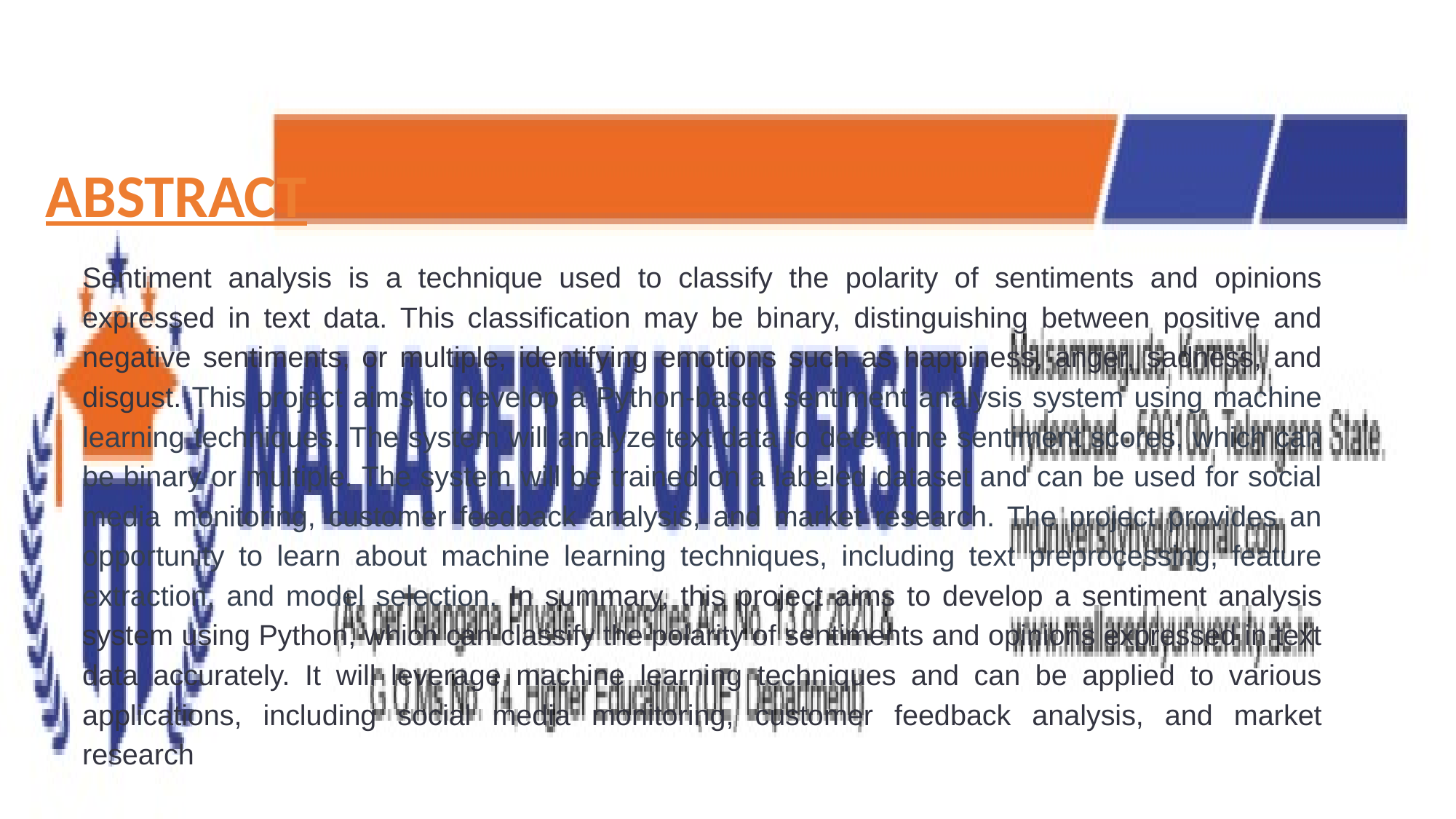

ABSTRACT
Sentiment analysis is a technique used to classify the polarity of sentiments and opinions expressed in text data. This classification may be binary, distinguishing between positive and negative sentiments, or multiple, identifying emotions such as happiness, anger, sadness, and disgust. This project aims to develop a Python-based sentiment analysis system using machine learning techniques. The system will analyze text data to determine sentiment scores, which can be binary or multiple. The system will be trained on a labeled dataset and can be used for social media monitoring, customer feedback analysis, and market research. The project provides an opportunity to learn about machine learning techniques, including text preprocessing, feature extraction, and model selection. In summary, this project aims to develop a sentiment analysis system using Python, which can classify the polarity of sentiments and opinions expressed in text data accurately. It will leverage machine learning techniques and can be applied to various applications, including social media monitoring, customer feedback analysis, and market research